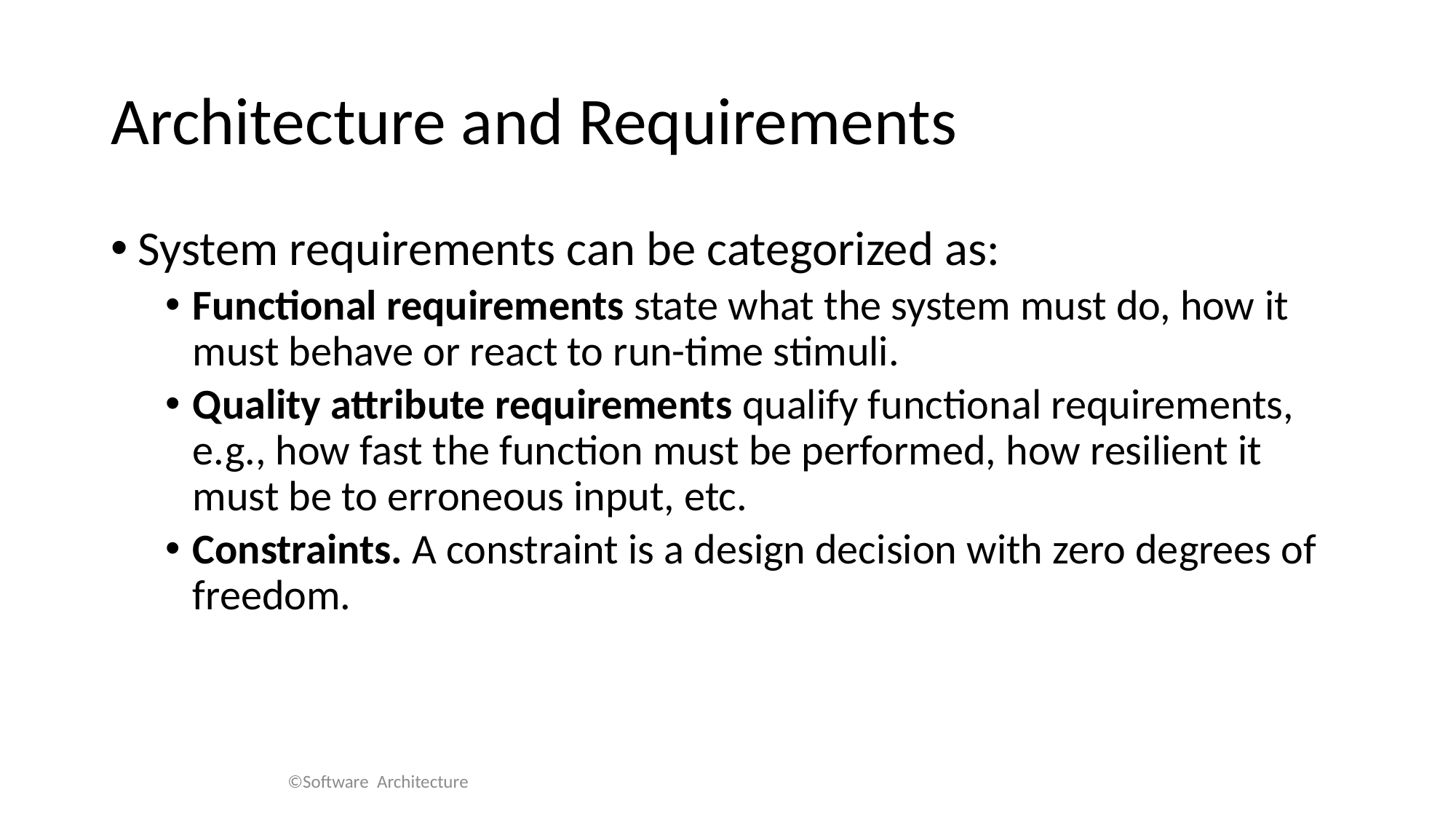

# Architecture and Requirements
System requirements can be categorized as:
Functional requirements state what the system must do, how it must behave or react to run-time stimuli.
Quality attribute requirements qualify functional requirements, e.g., how fast the function must be performed, how resilient it must be to erroneous input, etc.
Constraints. A constraint is a design decision with zero degrees of freedom.

©Software  Architecture